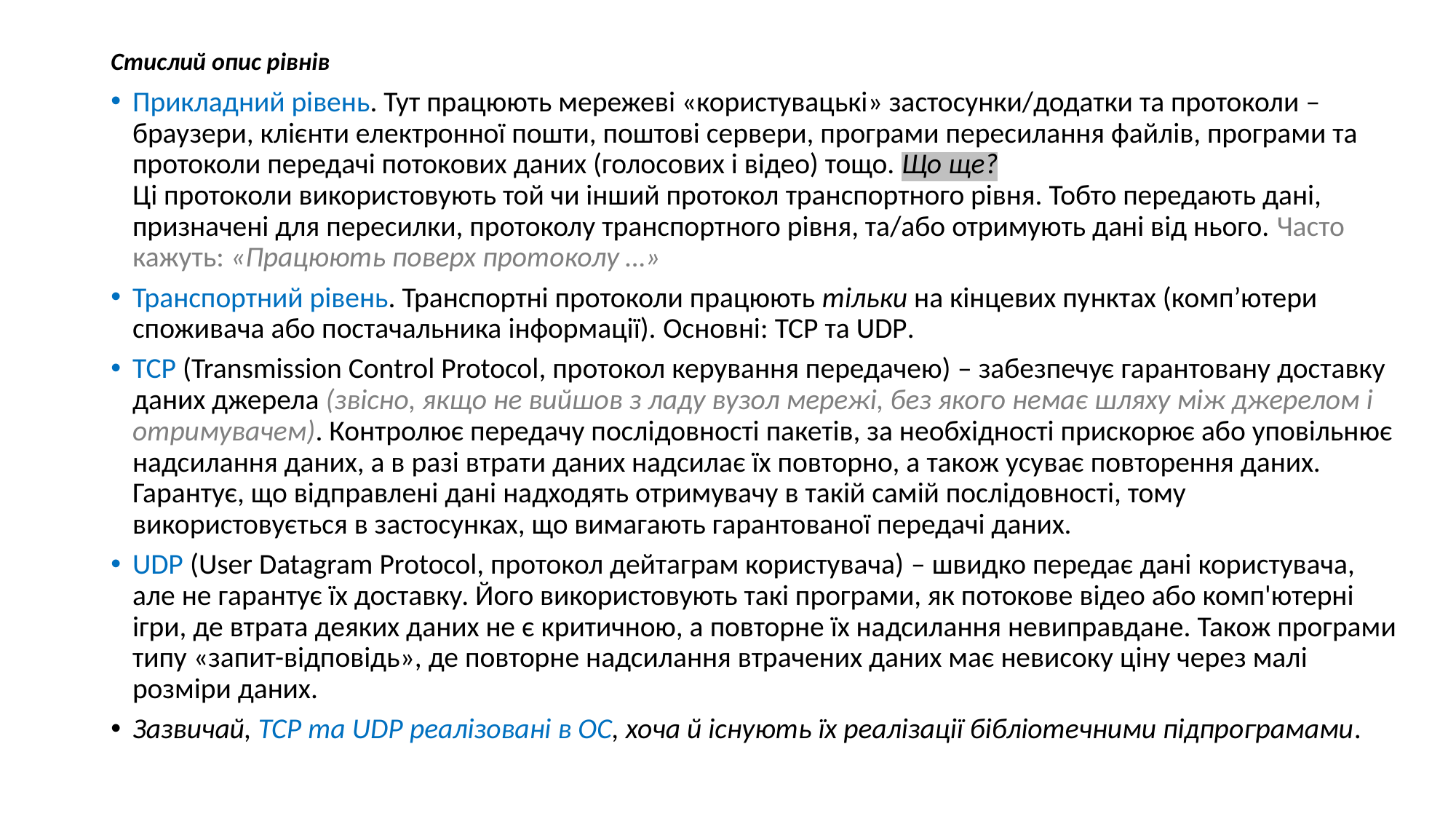

# Стислий опис рівнів
Прикладний рівень. Тут працюють мережеві «користувацькі» застосунки/додатки та протоколи – браузери, клієнти електронної пошти, поштові сервери, програми пересилання файлів, програми та протоколи передачі потокових даних (голосових і відео) тощо. Що ще?
Ці протоколи використовують той чи інший протокол транспортного рівня. Тобто передають дані, призначені для пересилки, протоколу транспортного рівня, та/або отримують дані від нього. Часто кажуть: «Працюють поверх протоколу …»
Транспортний рівень. Транспортні протоколи працюють тільки на кінцевих пунктах (комп’ютери споживача або постачальника інформації). Основні: TCP та UDP.
TCP (Transmission Control Protocol, протокол керування передачею) – забезпечує гарантовану доставку даних джерела (звісно, якщо не вийшов з ладу вузол мережі, без якого немає шляху між джерелом і отримувачем). Контролює передачу послідовності пакетів, за необхідності прискорює або уповільнює надсилання даних, а в разі втрати даних надсилає їх повторно, а також усуває повторення даних. Гарантує, що відправлені дані надходять отримувачу в такій самій послідовності, тому використовується в застосунках, що вимагають гарантованої передачі даних.
UDP (User Datagram Protocol, протокол дейтаграм користувача) – швидко передає дані користувача, але не гарантує їх доставку. Його використовують такі програми, як потокове відео або комп'ютерні ігри, де втрата деяких даних не є критичною, а повторне їх надсилання невиправдане. Також програми типу «запит-відповідь», де повторне надсилання втрачених даних має невисоку ціну через малі розміри даних.
Зазвичай, TCP та UDP реалізовані в ОС, хоча й існують їх реалізації бібліотечними підпрограмами.